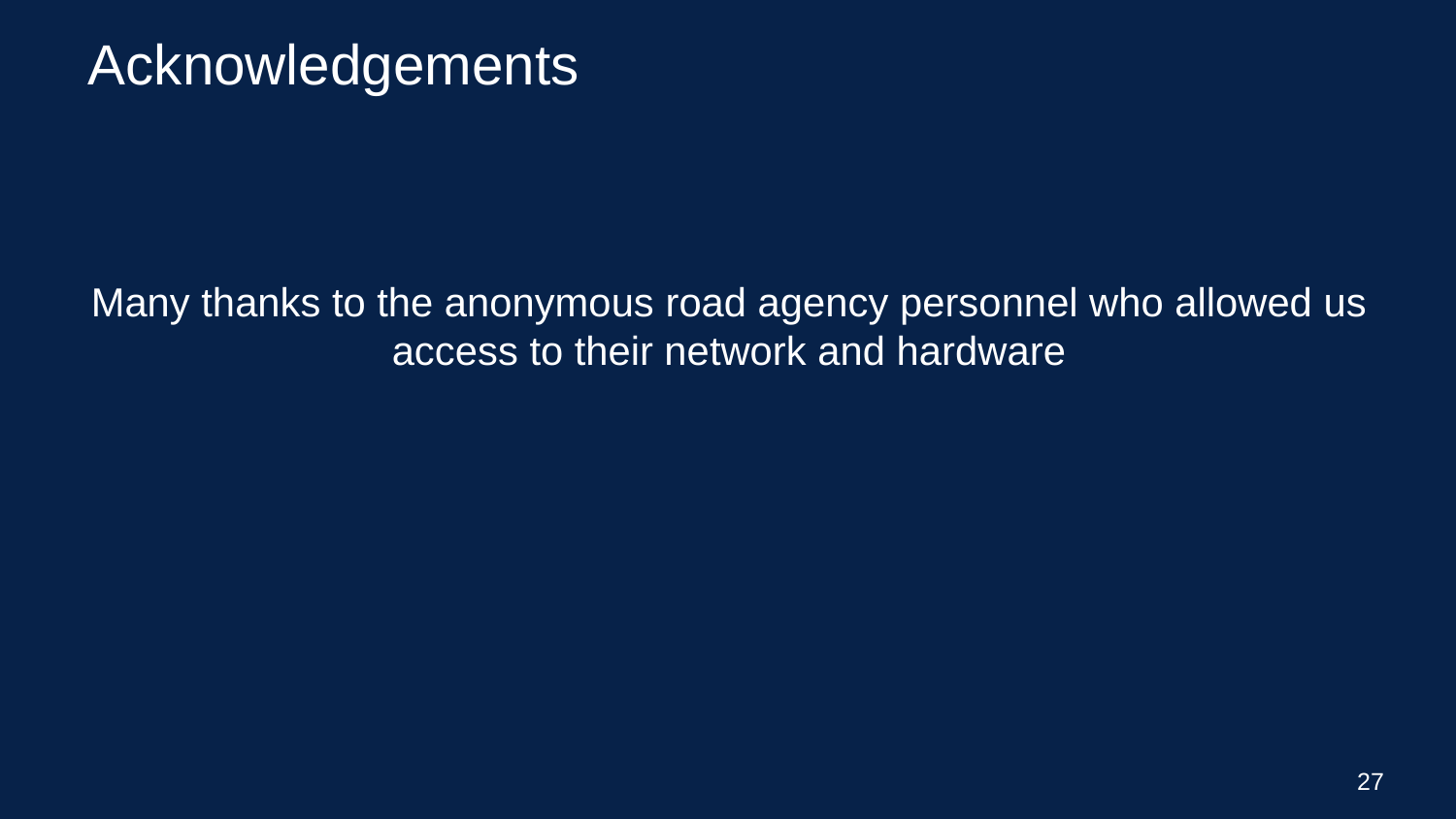

# Acknowledgements

Many thanks to the anonymous road agency personnel who allowed us access to their network and hardware
27